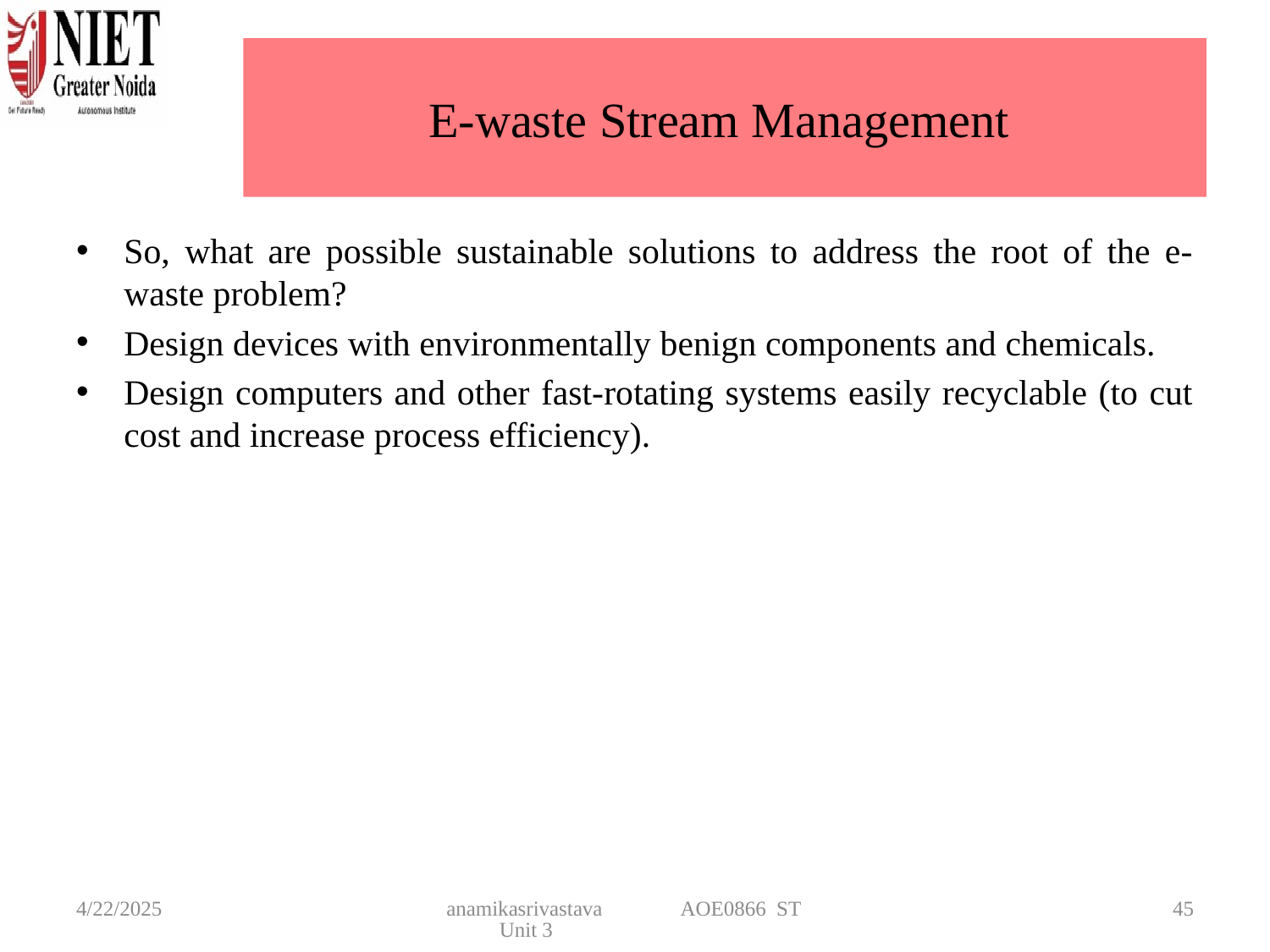

# E-waste Stream Management
So, what are possible sustainable solutions to address the root of the e-waste problem?
Design devices with environmentally benign components and chemicals.
Design computers and other fast-rotating systems easily recyclable (to cut cost and increase process efficiency).

4/22/2025
anamikasrivastava               AOE0866  ST              Unit 3
45